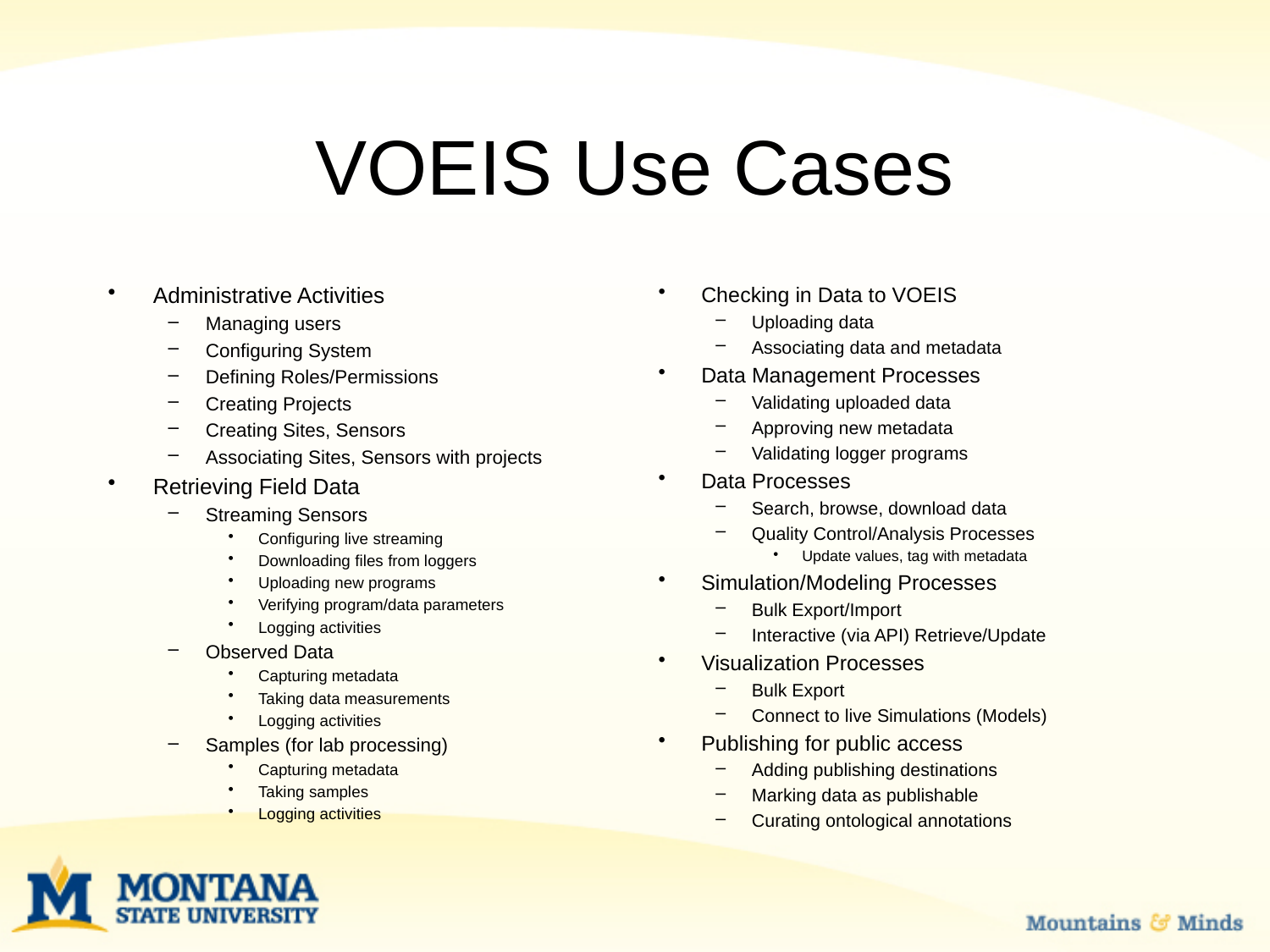

# VOEIS Use Cases
Administrative Activities
Managing users
Configuring System
Defining Roles/Permissions
Creating Projects
Creating Sites, Sensors
Associating Sites, Sensors with projects
Retrieving Field Data
Streaming Sensors
Configuring live streaming
Downloading files from loggers
Uploading new programs
Verifying program/data parameters
Logging activities
Observed Data
Capturing metadata
Taking data measurements
Logging activities
Samples (for lab processing)
Capturing metadata
Taking samples
Logging activities

Checking in Data to VOEIS
Uploading data
Associating data and metadata
Data Management Processes
Validating uploaded data
Approving new metadata
Validating logger programs
Data Processes
Search, browse, download data
Quality Control/Analysis Processes
Update values, tag with metadata
Simulation/Modeling Processes
Bulk Export/Import
Interactive (via API) Retrieve/Update
Visualization Processes
Bulk Export
Connect to live Simulations (Models)
Publishing for public access
Adding publishing destinations
Marking data as publishable
Curating ontological annotations